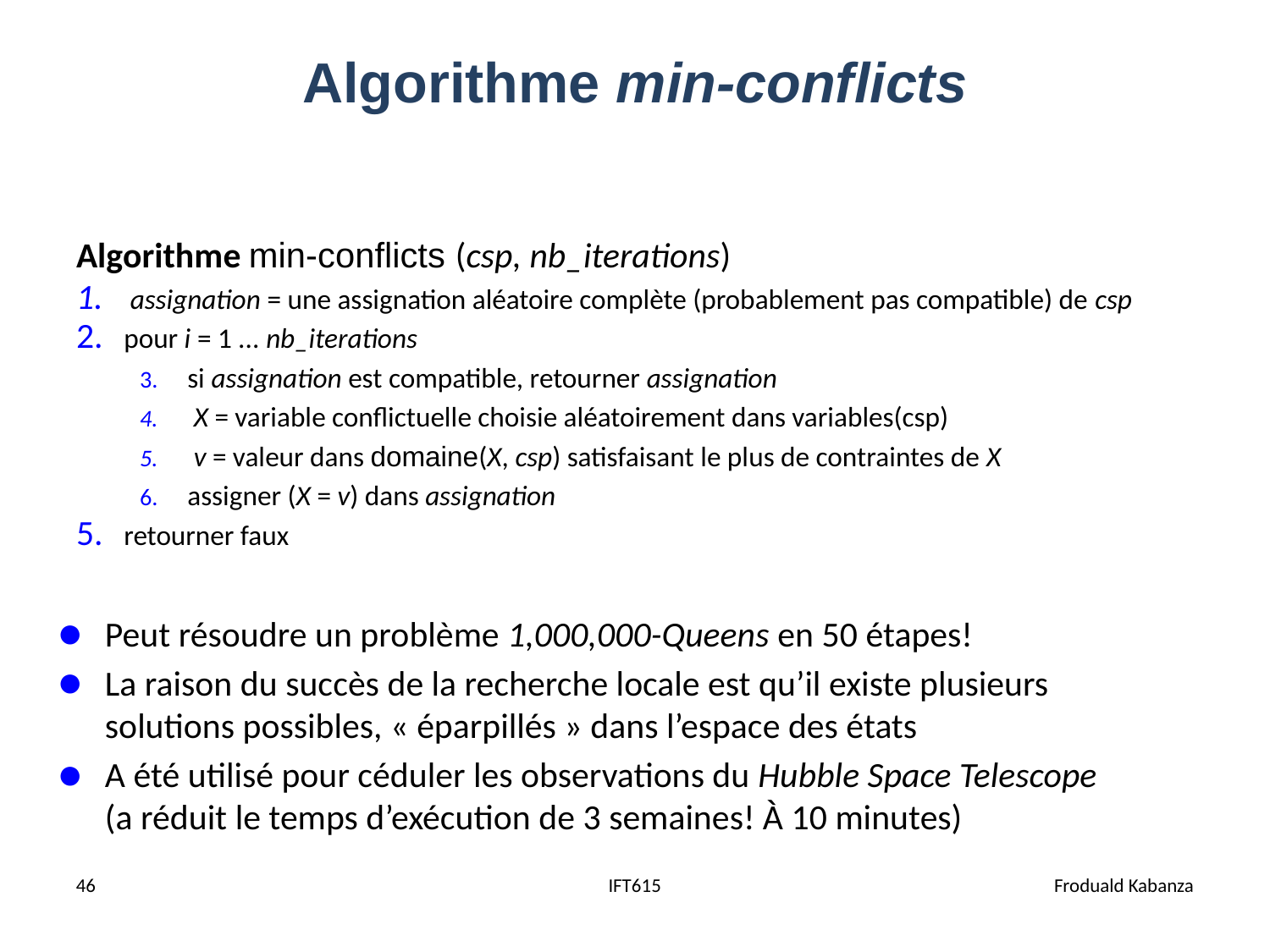

# Algorithme min-conflicts
Algorithme min-conflicts (csp, nb_iterations)
 assignation = une assignation aléatoire complète (probablement pas compatible) de csp
pour i = 1 ... nb_iterations
si assignation est compatible, retourner assignation
 X = variable conflictuelle choisie aléatoirement dans variables(csp)
 v = valeur dans domaine(X, csp) satisfaisant le plus de contraintes de X
assigner (X = v) dans assignation
retourner faux
Peut résoudre un problème 1,000,000-Queens en 50 étapes!
La raison du succès de la recherche locale est qu’il existe plusieurs solutions possibles, « éparpillés » dans l’espace des états
A été utilisé pour céduler les observations du Hubble Space Telescope
(a réduit le temps d’exécution de 3 semaines! À 10 minutes)

46
IFT615
Froduald Kabanza